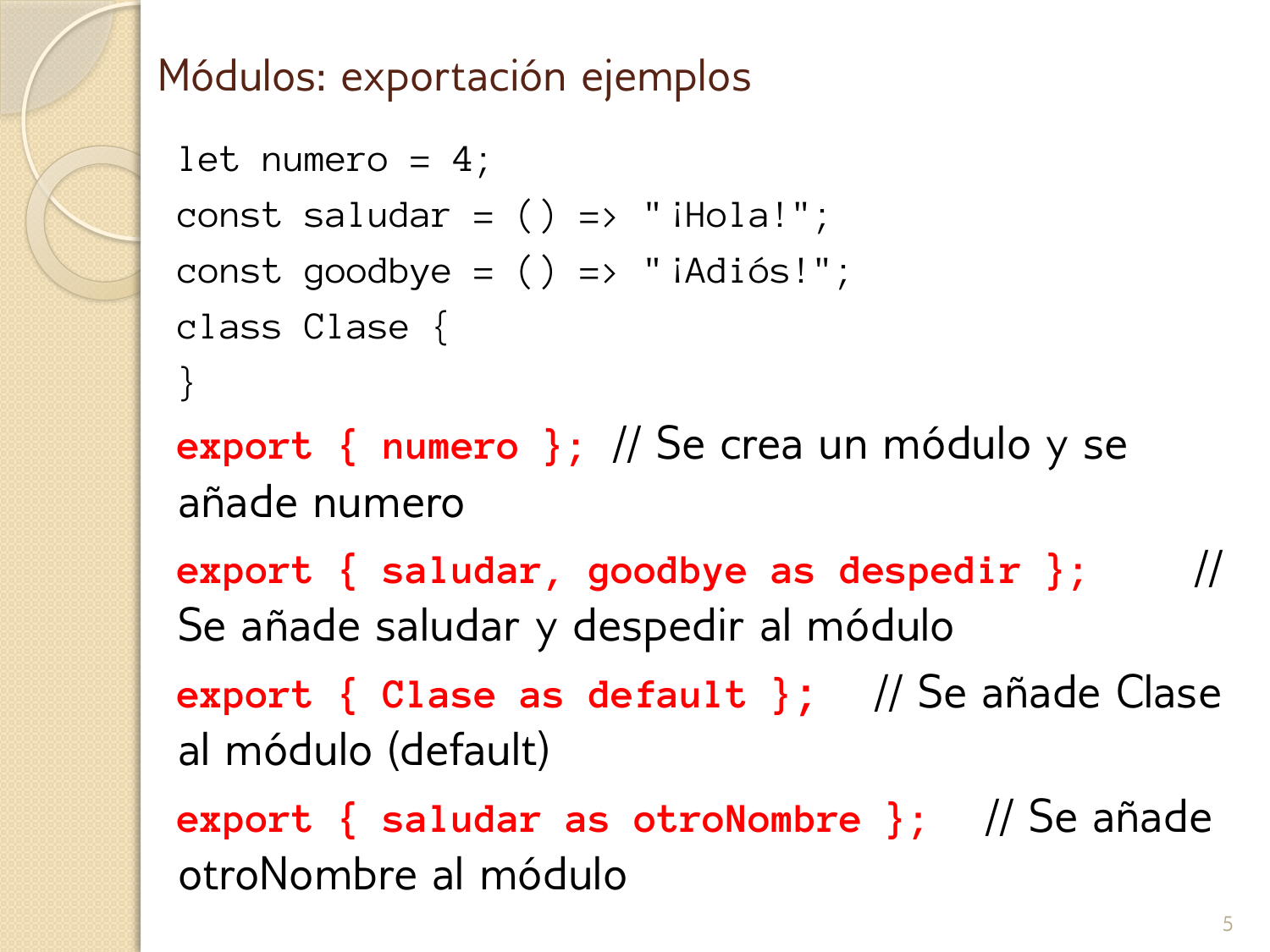

# Módulos: exportación ejemplos
let numero = 4;
const saludar = () => "¡Hola!";
const goodbye = () => "¡Adiós!";
class Clase {
}
export { numero }; // Se crea un módulo y se añade numero
export { saludar, goodbye as despedir };    // Se añade saludar y despedir al módulo
export { Clase as default };  // Se añade Clase al módulo (default)
export { saludar as otroNombre };  // Se añade otroNombre al módulo
5